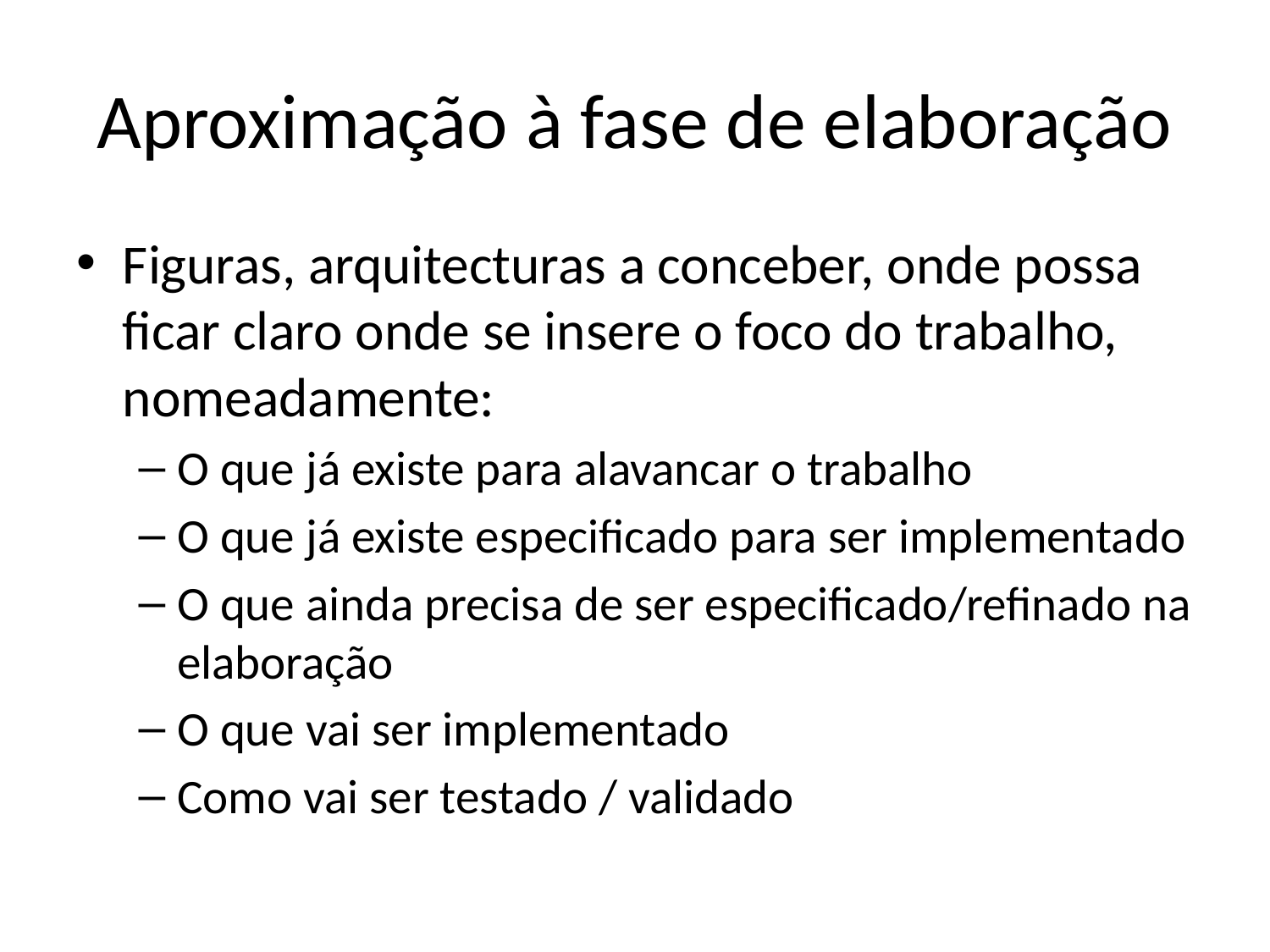

# Aproximação à fase de elaboração
Figuras, arquitecturas a conceber, onde possa ficar claro onde se insere o foco do trabalho, nomeadamente:
O que já existe para alavancar o trabalho
O que já existe especificado para ser implementado
O que ainda precisa de ser especificado/refinado na elaboração
O que vai ser implementado
Como vai ser testado / validado